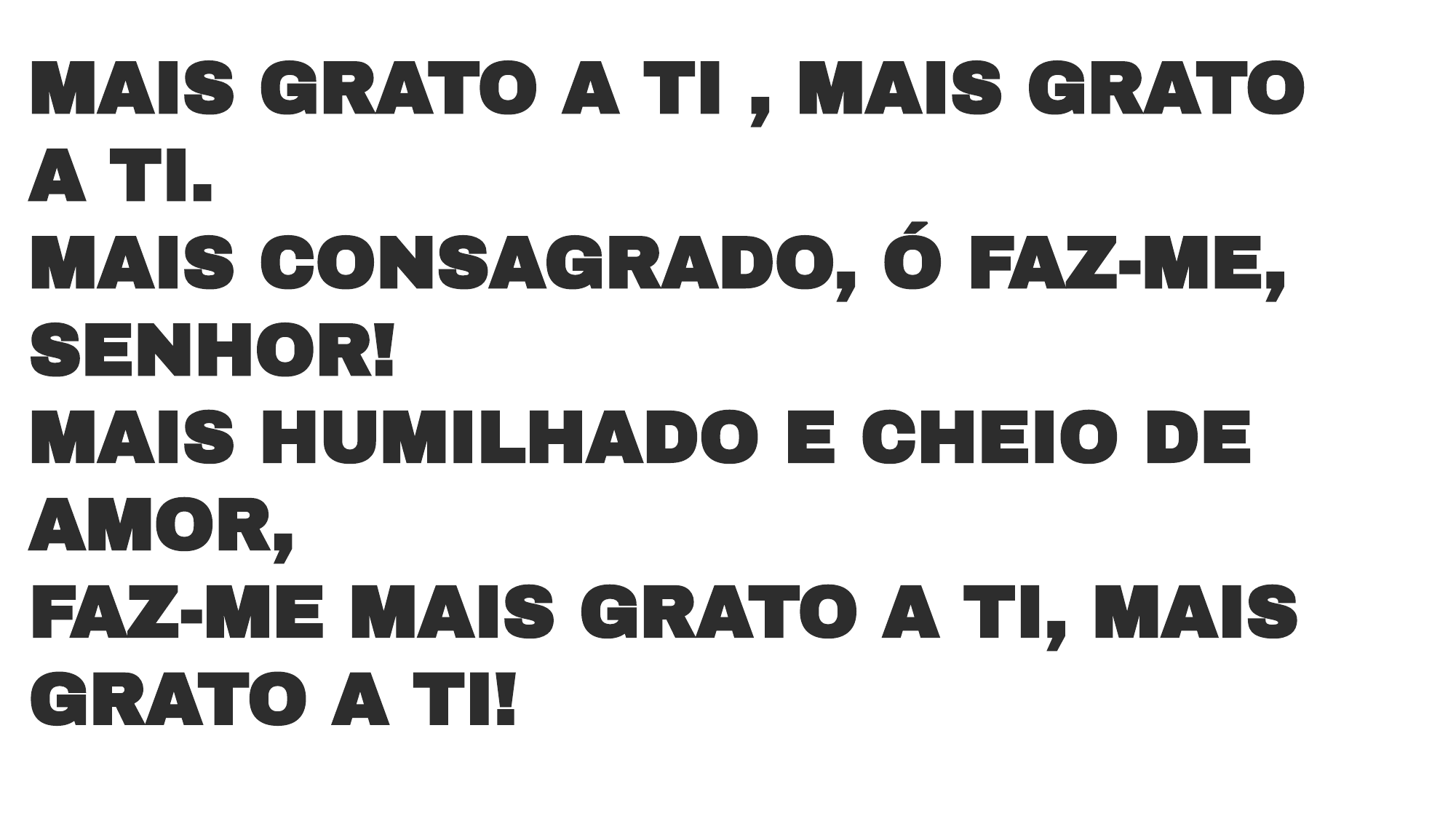

MAIS GRATO A TI , MAIS GRATO A TI.
MAIS CONSAGRADO, Ó FAZ-ME, SENHOR!
MAIS HUMILHADO E CHEIO DE AMOR,
FAZ-ME MAIS GRATO A TI, MAIS GRATO A TI!